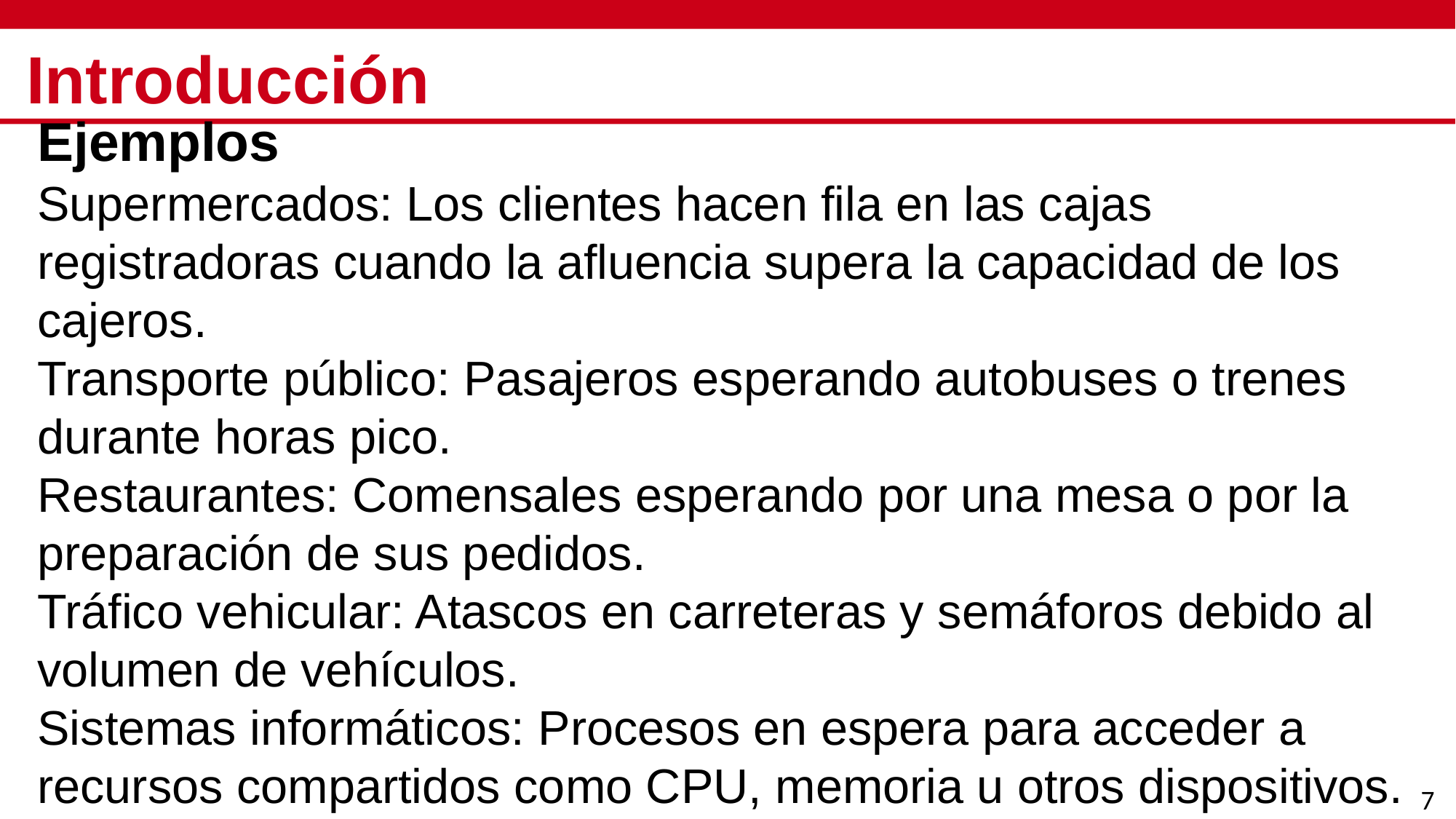

# Introducción
Ejemplos
Supermercados: Los clientes hacen fila en las cajas registradoras cuando la afluencia supera la capacidad de los cajeros.
Transporte público: Pasajeros esperando autobuses o trenes durante horas pico.
Restaurantes: Comensales esperando por una mesa o por la preparación de sus pedidos.
Tráfico vehicular: Atascos en carreteras y semáforos debido al volumen de vehículos.
Sistemas informáticos: Procesos en espera para acceder a recursos compartidos como CPU, memoria u otros dispositivos.
7